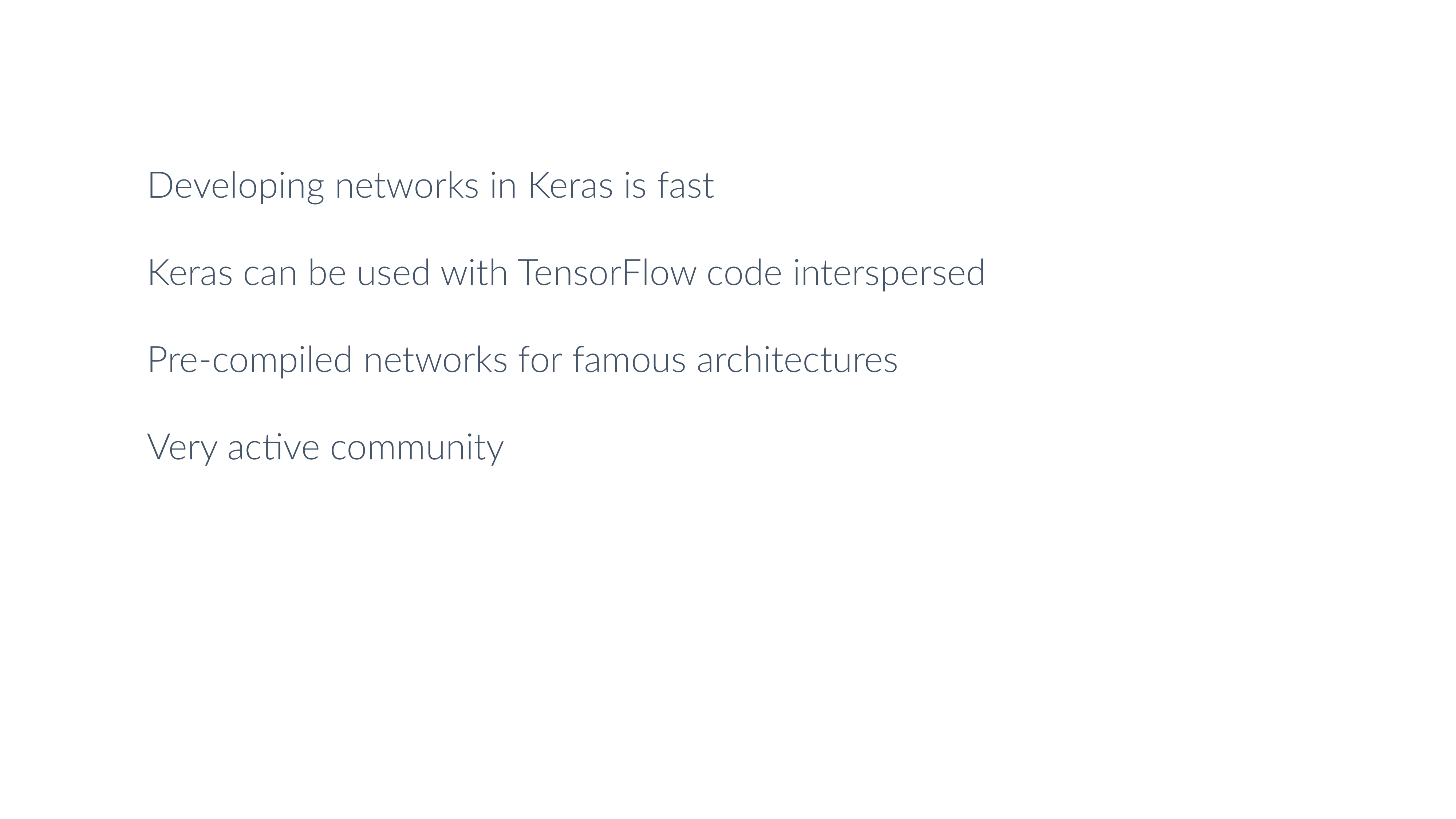

Developing networks in Keras is fast

Keras can be used with TensorFlow code interspersed

Pre-compiled networks for famous architectures

Very active community